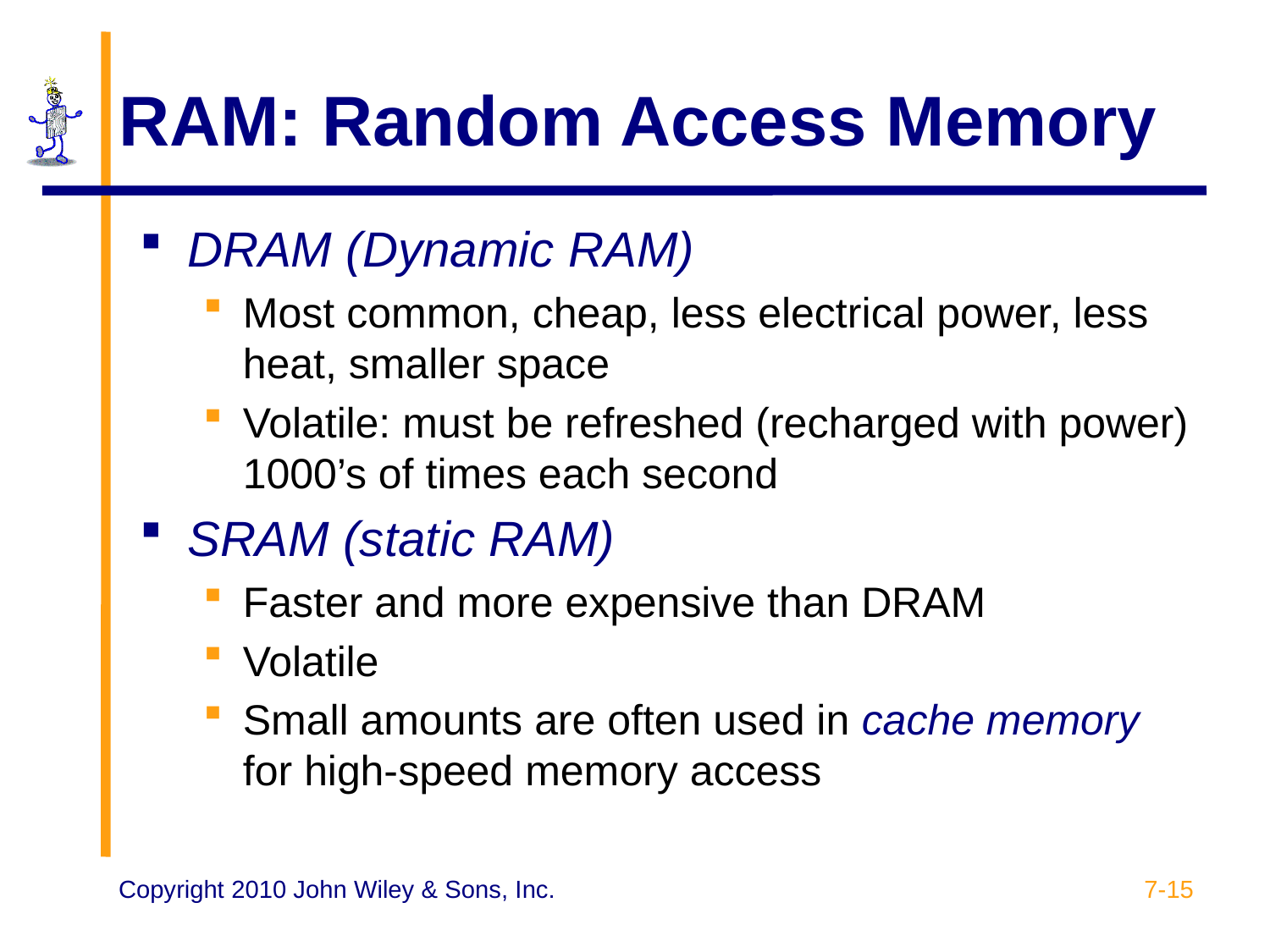

# RAM: Random Access Memory
DRAM (Dynamic RAM)
Most common, cheap, less electrical power, less heat, smaller space
Volatile: must be refreshed (recharged with power) 1000’s of times each second
SRAM (static RAM)
Faster and more expensive than DRAM
Volatile
Small amounts are often used in cache memory for high-speed memory access

7-15
Copyright 2010 John Wiley & Sons, Inc.